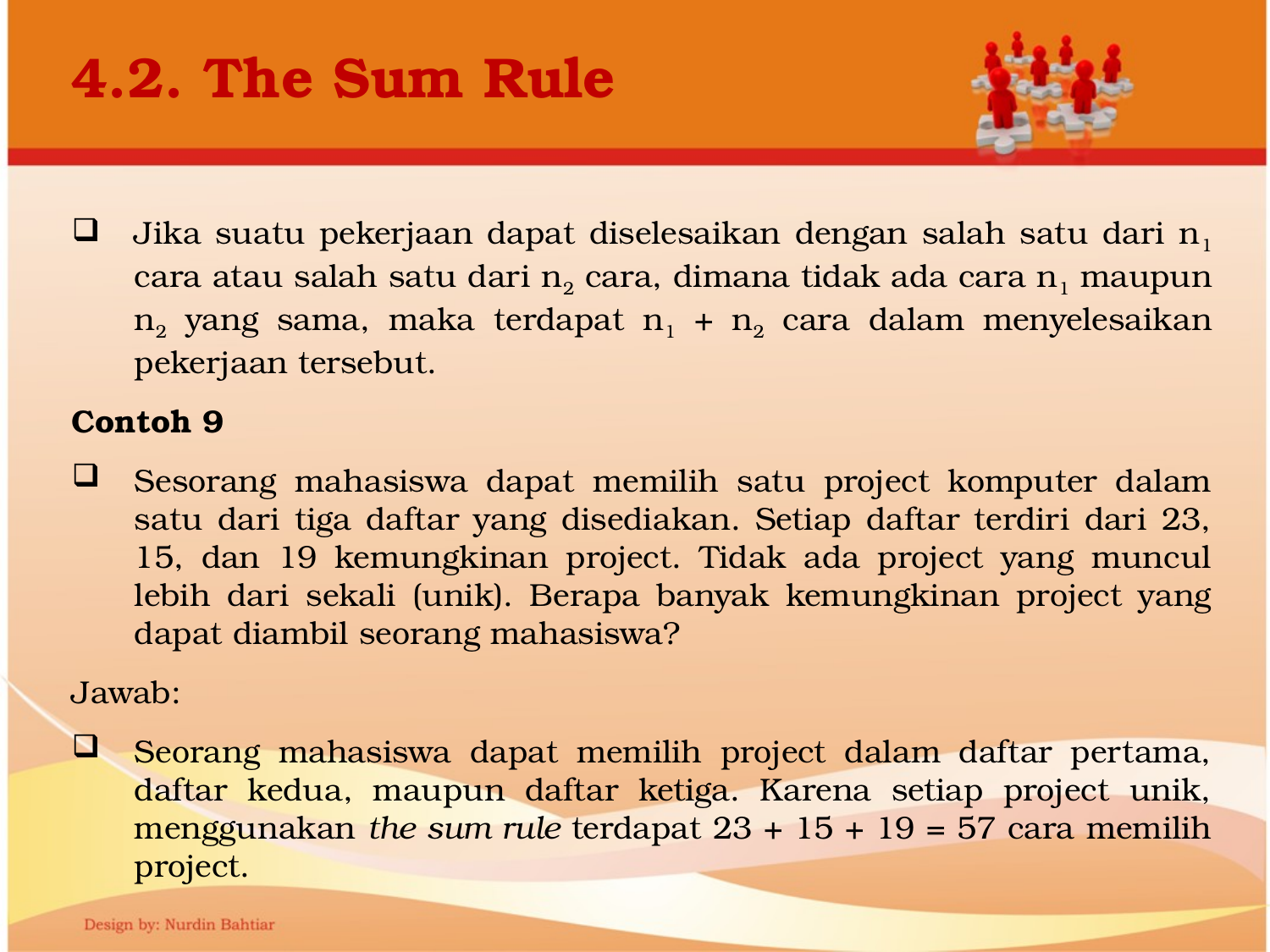

# 4.2. The Sum Rule
Jika suatu pekerjaan dapat diselesaikan dengan salah satu dari n1 cara atau salah satu dari n2 cara, dimana tidak ada cara n1 maupun n2 yang sama, maka terdapat n1 + n2 cara dalam menyelesaikan pekerjaan tersebut.
Contoh 9
Sesorang mahasiswa dapat memilih satu project komputer dalam satu dari tiga daftar yang disediakan. Setiap daftar terdiri dari 23, 15, dan 19 kemungkinan project. Tidak ada project yang muncul lebih dari sekali (unik). Berapa banyak kemungkinan project yang dapat diambil seorang mahasiswa?
Jawab:
Seorang mahasiswa dapat memilih project dalam daftar pertama, daftar kedua, maupun daftar ketiga. Karena setiap project unik, menggunakan the sum rule terdapat 23 + 15 + 19 = 57 cara memilih project.